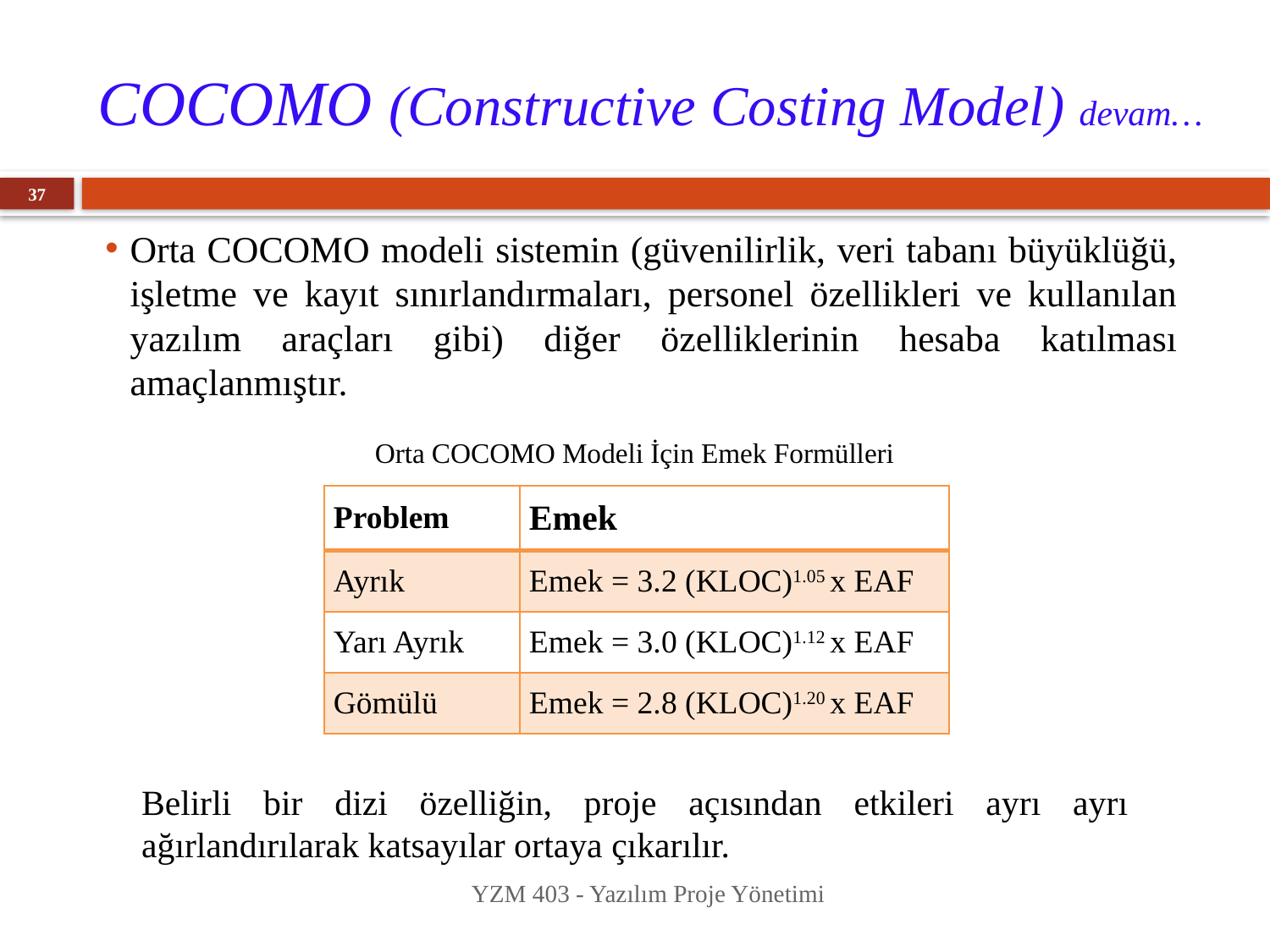

# COCOMO (Constructive Costing Model) devam…
37
Orta COCOMO modeli sistemin (güvenilirlik, veri tabanı büyüklüğü, işletme ve kayıt sınırlandırmaları, personel özellikleri ve kullanılan yazılım araçları gibi) diğer özelliklerinin hesaba katılması amaçlanmıştır.
Orta COCOMO Modeli İçin Emek Formülleri
| Problem | Emek |
| --- | --- |
| Ayrık | Emek = 3.2 (KLOC)1.05 x EAF |
| Yarı Ayrık | Emek = 3.0 (KLOC)1.12 x EAF |
| Gömülü | Emek = 2.8 (KLOC)1.20 x EAF |
Belirli bir dizi özelliğin, proje açısından etkileri ayrı ayrı ağırlandırılarak katsayılar ortaya çıkarılır.
YZM 403 - Yazılım Proje Yönetimi